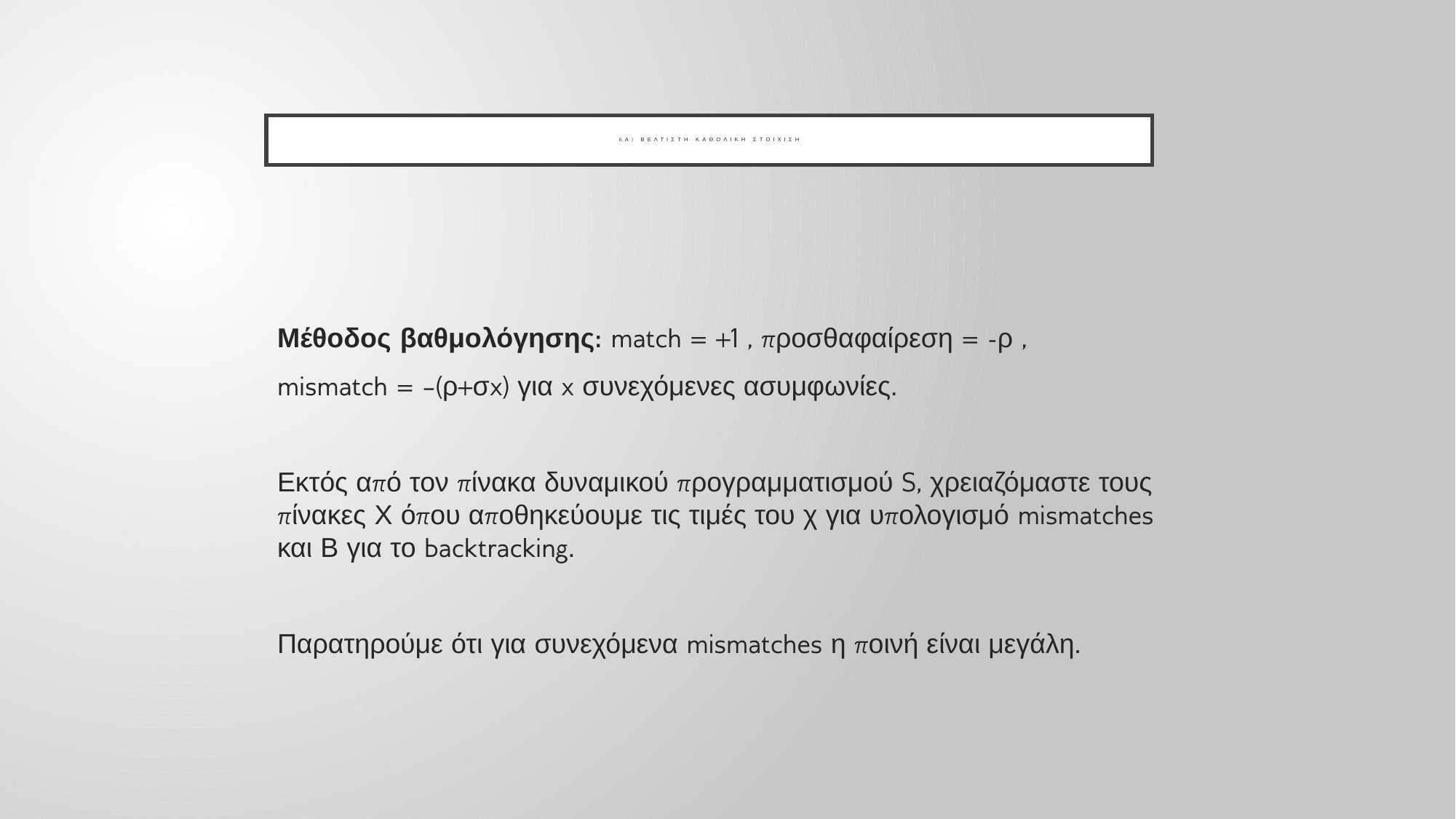

# 6Α) Βελτιστη καθολικη στοιχιση
Μέθοδος βαθμολόγησης: match = +1 , προσθαφαίρεση = -ρ ,
mismatch = –(ρ+σx) για x συνεχόμενες ασυμφωνίες.

Εκτός από τον πίνακα δυναμικού προγραμματισμού S, χρειαζόμαστε τους πίνακες Χ όπου αποθηκεύουμε τις τιμές του χ για υπολογισμό mismatches και Β για το backtracking.

Παρατηρούμε ότι για συνεχόμενα mismatches η ποινή είναι μεγάλη.